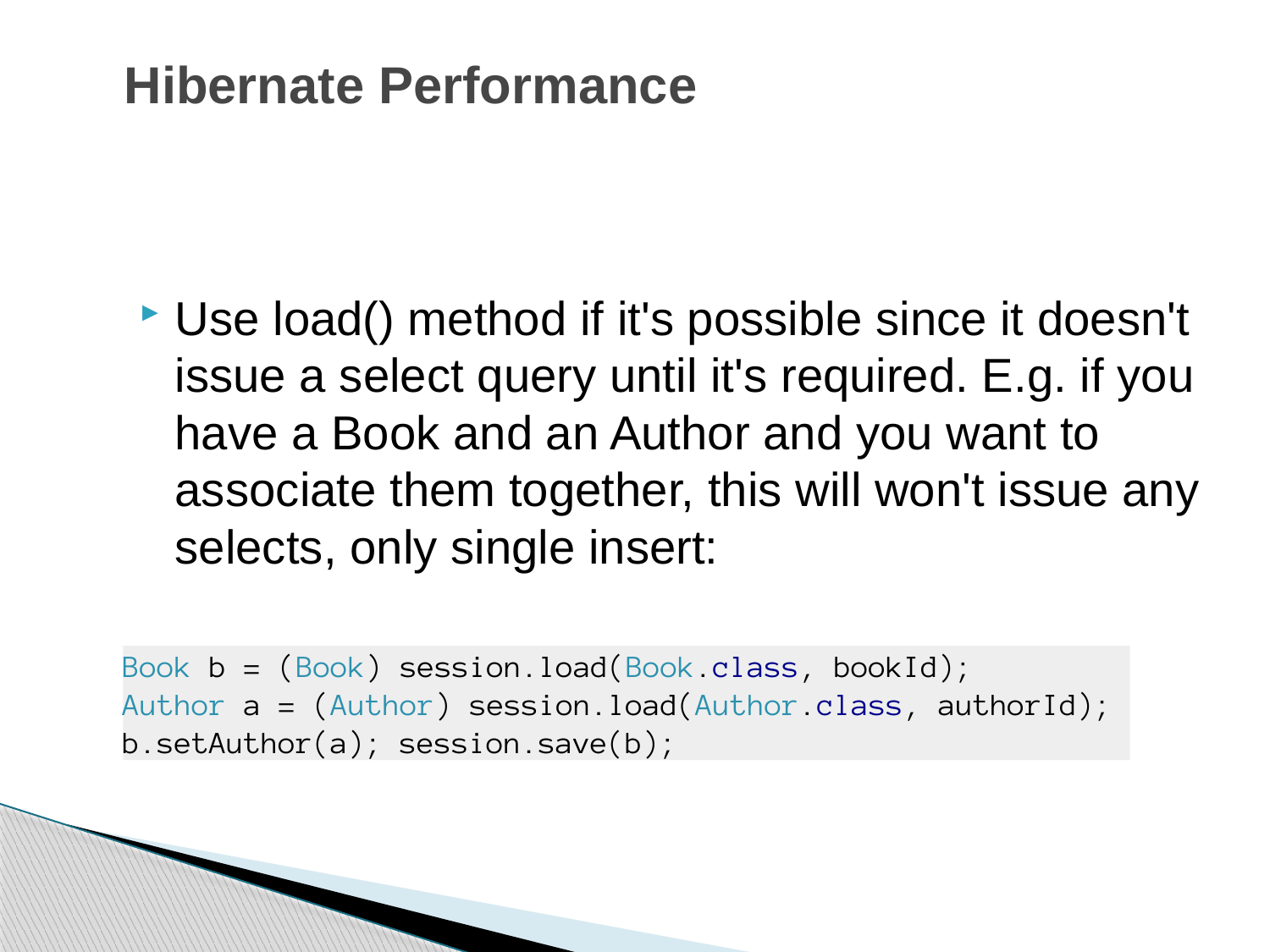

# Hibernate Performance

Use load() method if it's possible since it doesn't issue a select query until it's required. E.g. if you have a Book and an Author and you want to associate them together, this will won't issue any selects, only single insert:
Book b = (Book) session.load(Book.class, bookId);
Author a = (Author) session.load(Author.class, authorId);
b.setAuthor(a); session.save(b);